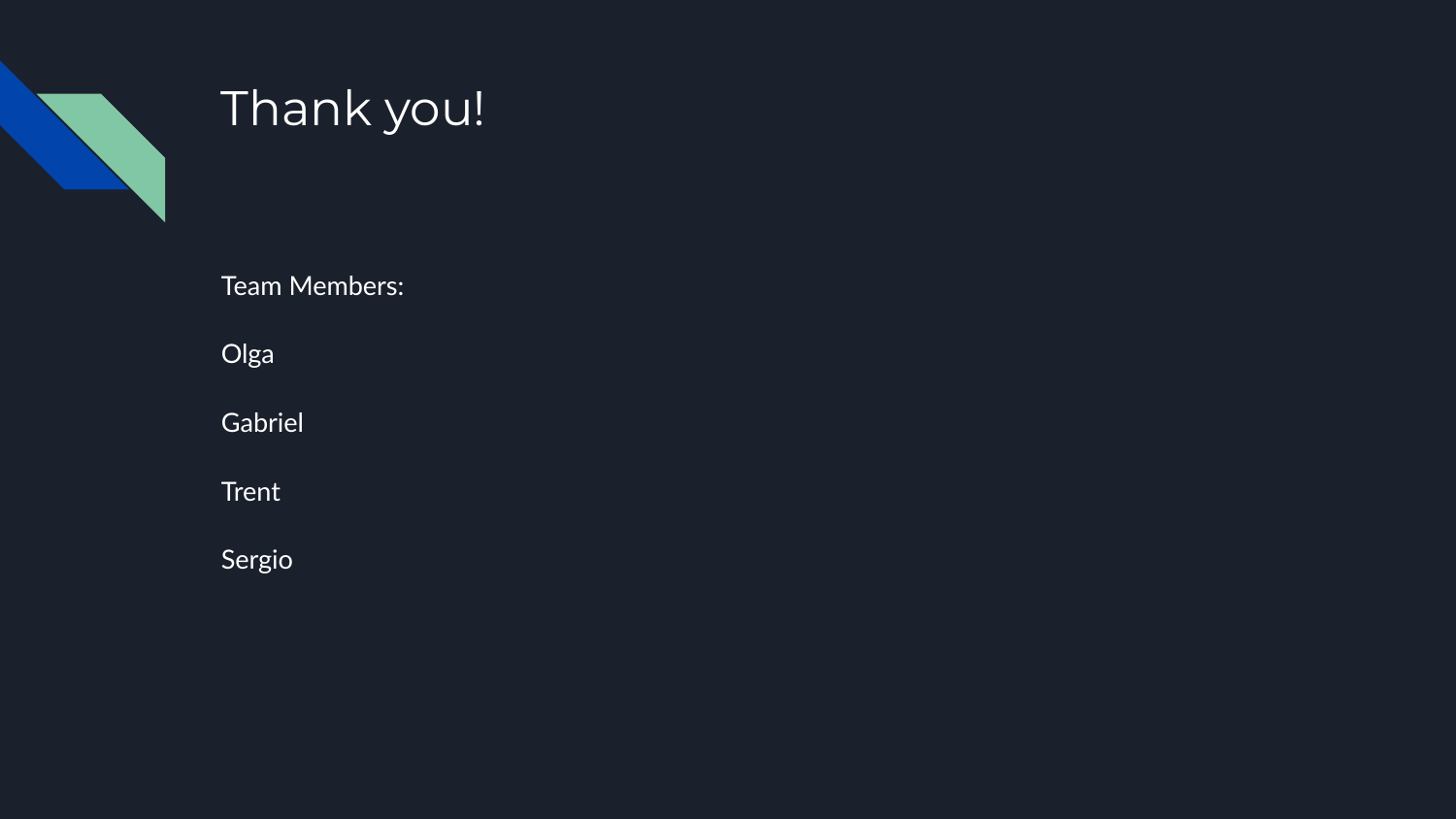

# Thank you!
Team Members:
Olga
Gabriel
Trent
Sergio